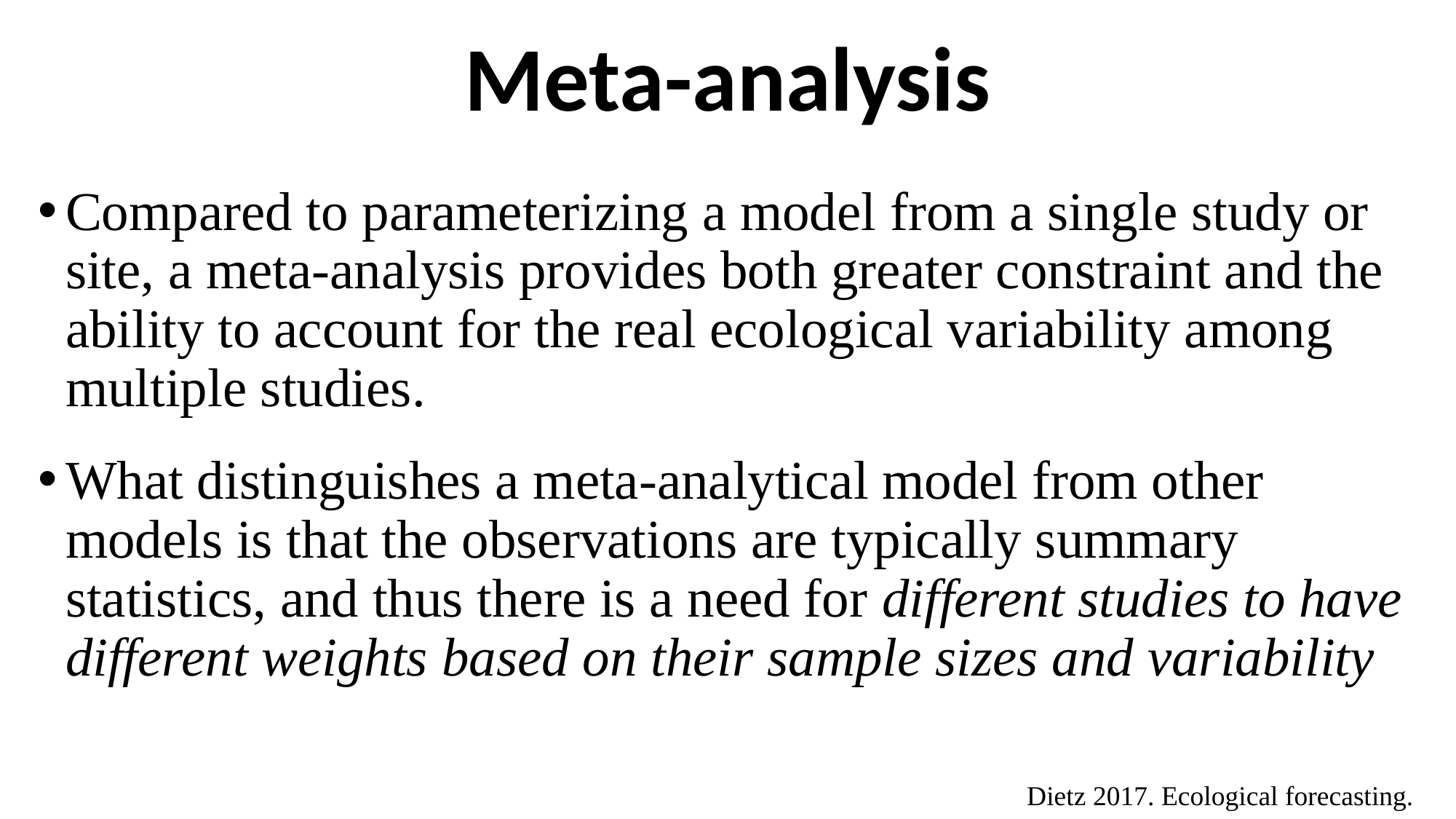

# Meta-analysis
Compared to parameterizing a model from a single study or site, a meta-analysis provides both greater constraint and the ability to account for the real ecological variability among multiple studies.
What distinguishes a meta-analytical model from other models is that the observations are typically summary statistics, and thus there is a need for different studies to have different weights based on their sample sizes and variability
Dietz 2017. Ecological forecasting.